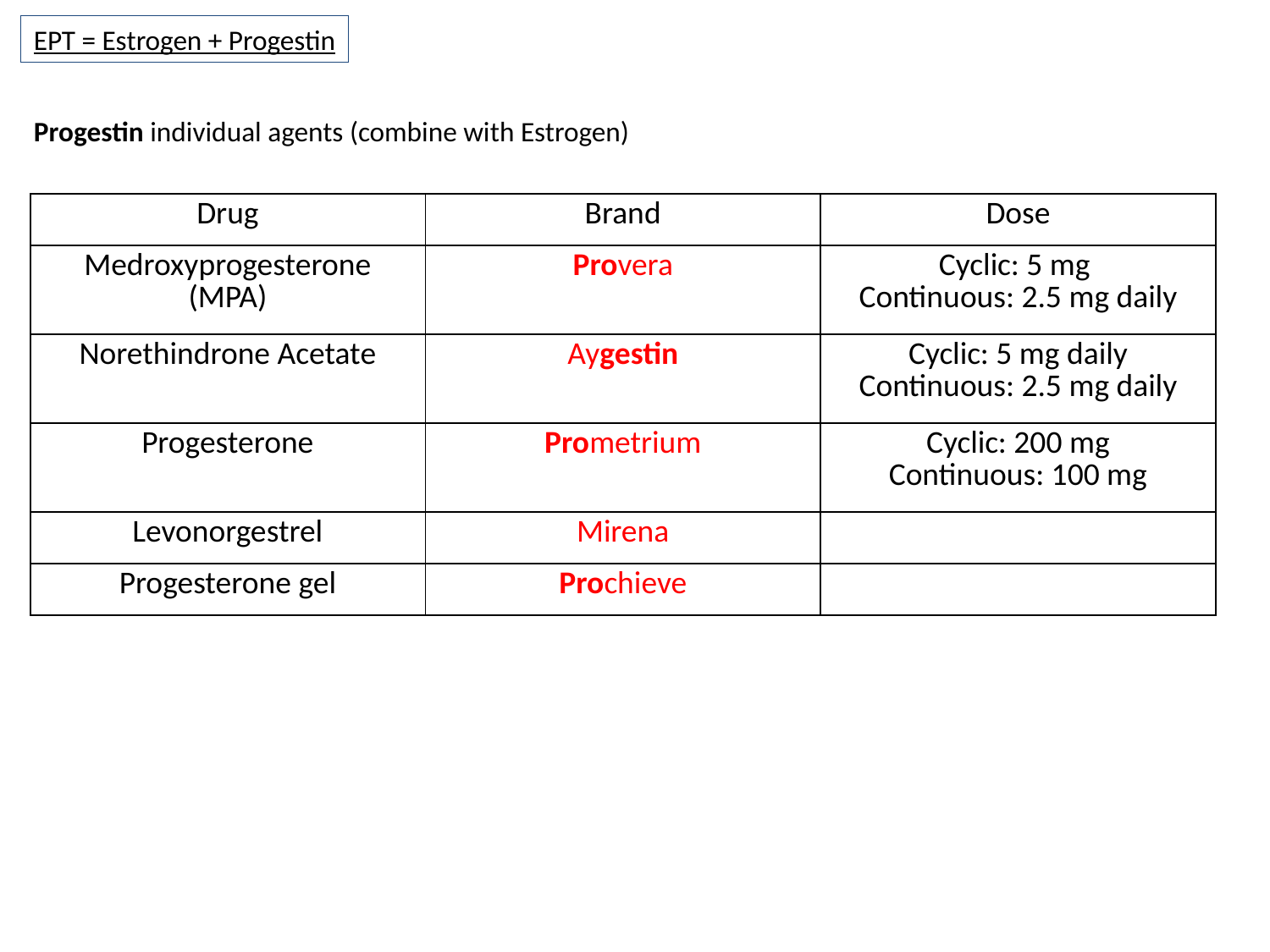

EPT = Estrogen + Progestin
Progestin individual agents (combine with Estrogen)
| Drug | Brand | Dose |
| --- | --- | --- |
| Medroxyprogesterone (MPA) | Provera | Cyclic: 5 mg Continuous: 2.5 mg daily |
| Norethindrone Acetate | Aygestin | Cyclic: 5 mg daily Continuous: 2.5 mg daily |
| Progesterone | Prometrium | Cyclic: 200 mg Continuous: 100 mg |
| Levonorgestrel | Mirena |  |
| Progesterone gel | Prochieve |  |